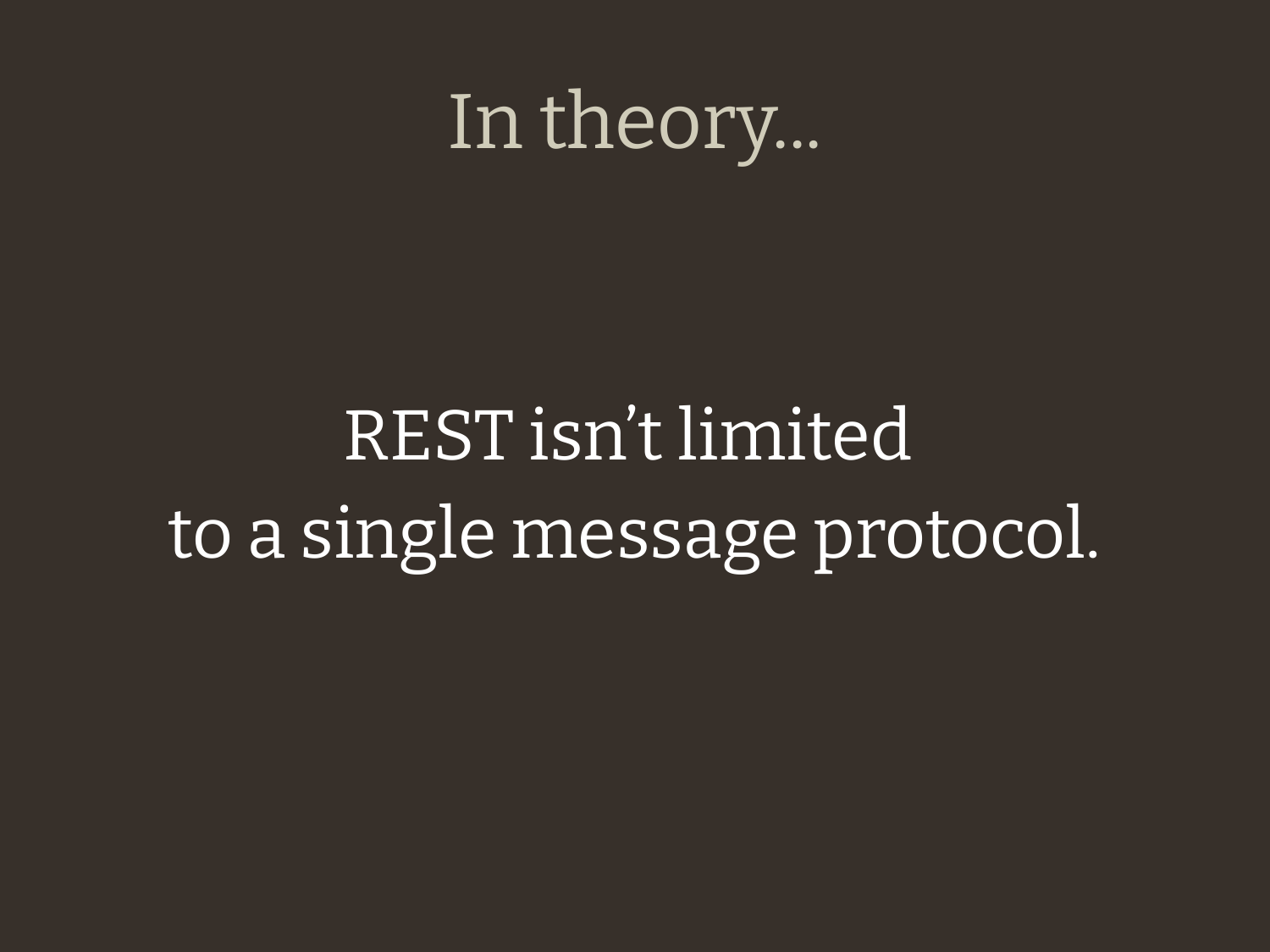

# In theory...

REST isn’t limited
to a single message protocol.